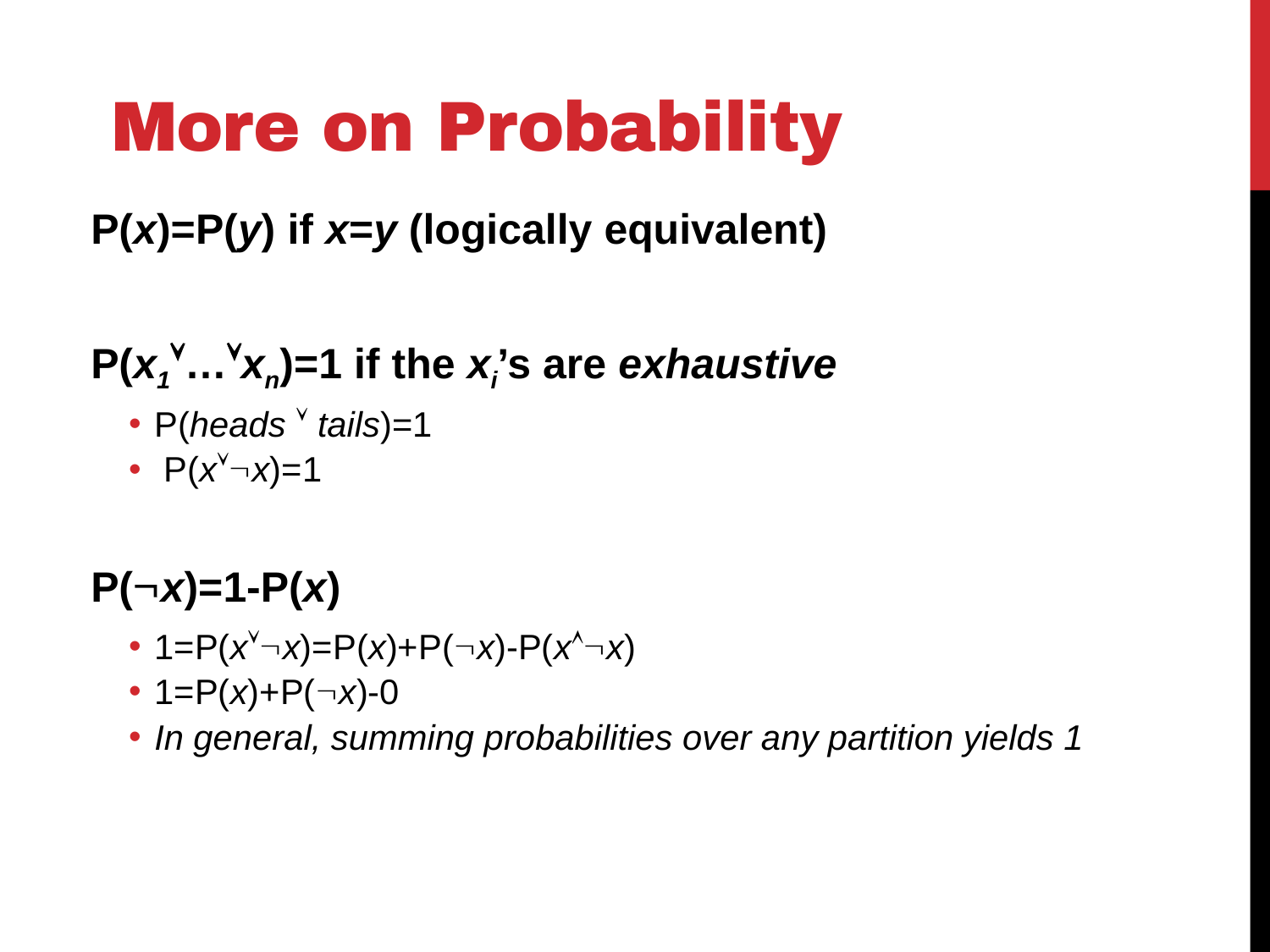

# More on Probability
P(x)=P(y) if x=y (logically equivalent)

P(x1∨…∨xn)=1 if the xi’s are exhaustive
P(heads ∨ tails)=1
 P(x∨¬x)=1

P(¬x)=1-P(x)
1=P(x∨¬x)=P(x)+P(¬x)-P(x∧¬x)
1=P(x)+P(¬x)-0
In general, summing probabilities over any partition yields 1